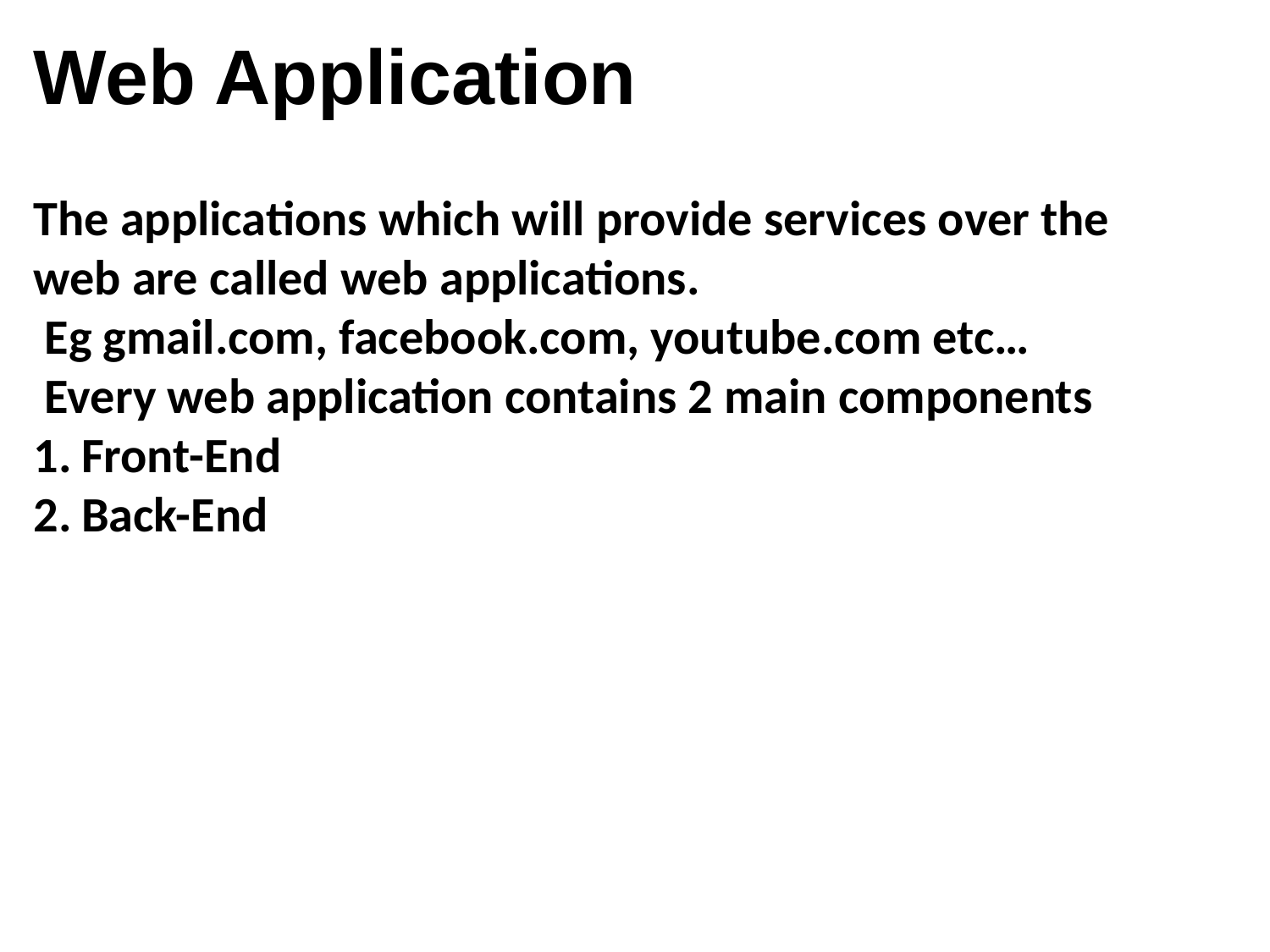

Web Application
The applications which will provide services over the web are called web applications.
 Eg gmail.com, facebook.com, youtube.com etc…
 Every web application contains 2 main components
Front-End
Back-End